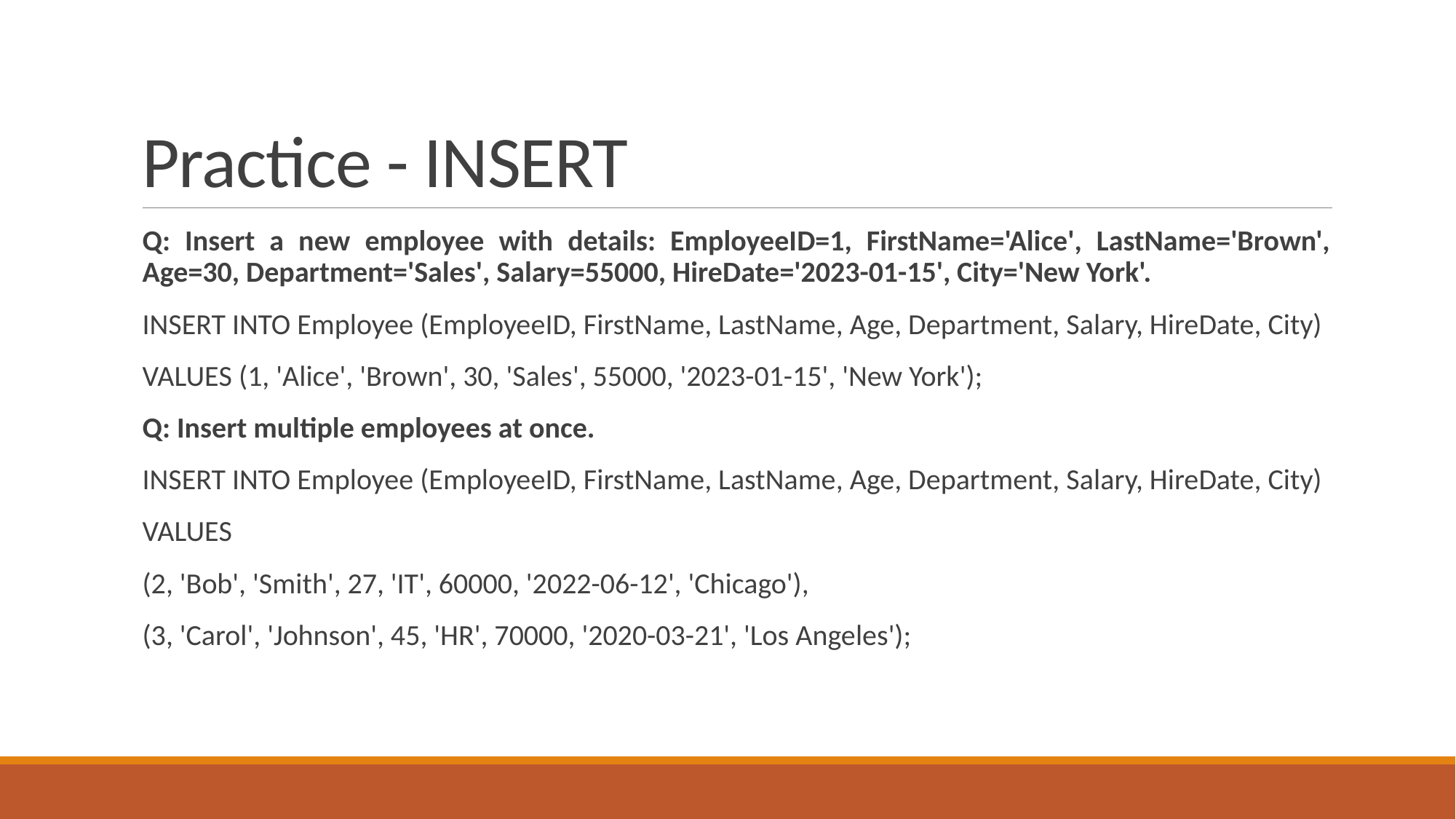

# Practice - INSERT
Q: Insert a new employee with details: EmployeeID=1, FirstName='Alice', LastName='Brown', Age=30, Department='Sales', Salary=55000, HireDate='2023-01-15', City='New York'.
INSERT INTO Employee (EmployeeID, FirstName, LastName, Age, Department, Salary, HireDate, City)
VALUES (1, 'Alice', 'Brown', 30, 'Sales', 55000, '2023-01-15', 'New York');
Q: Insert multiple employees at once.
INSERT INTO Employee (EmployeeID, FirstName, LastName, Age, Department, Salary, HireDate, City)
VALUES
(2, 'Bob', 'Smith', 27, 'IT', 60000, '2022-06-12', 'Chicago'),
(3, 'Carol', 'Johnson', 45, 'HR', 70000, '2020-03-21', 'Los Angeles');